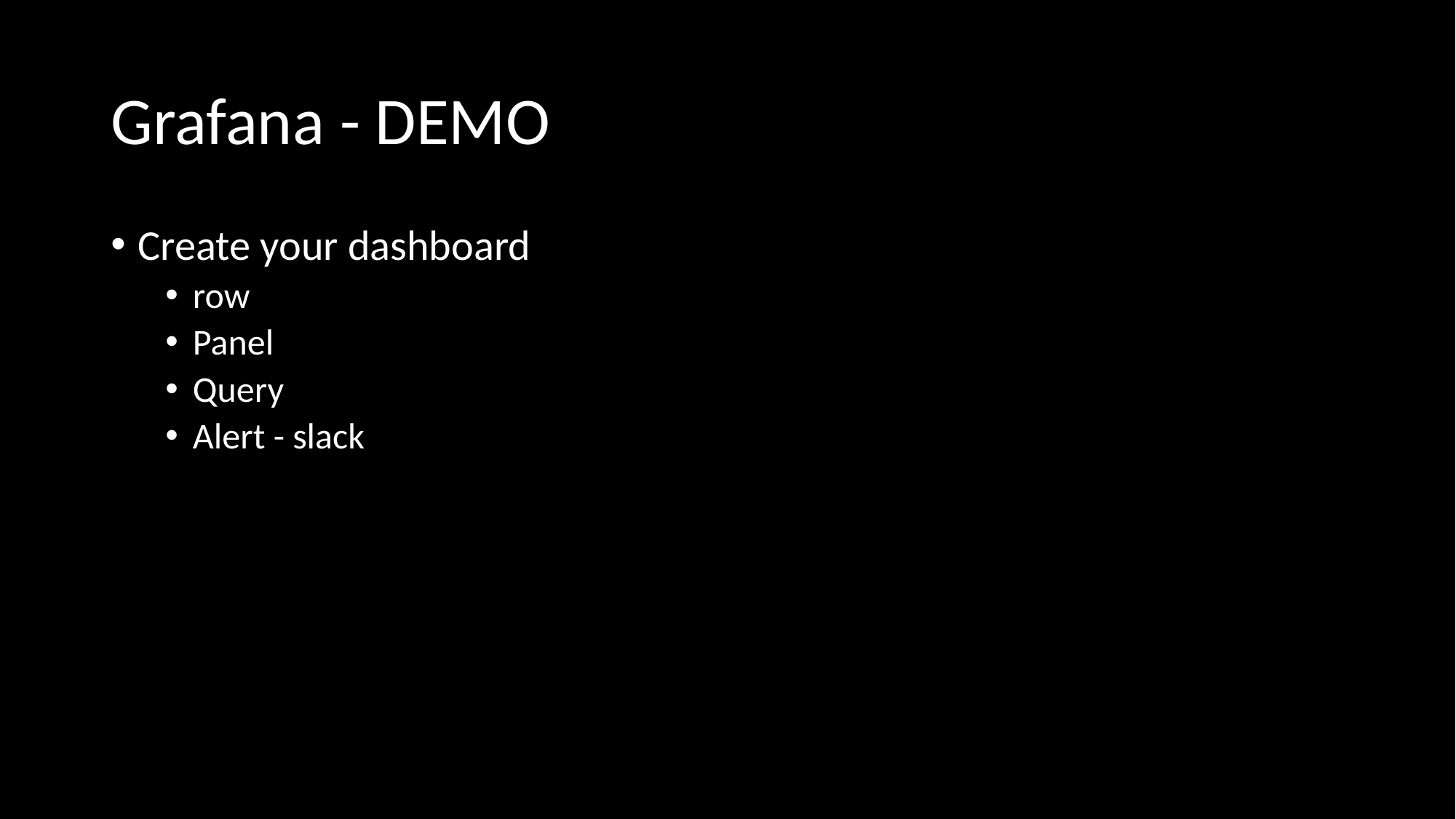

# Grafana - DEMO
Create your dashboard
row
Panel
Query
Alert - slack